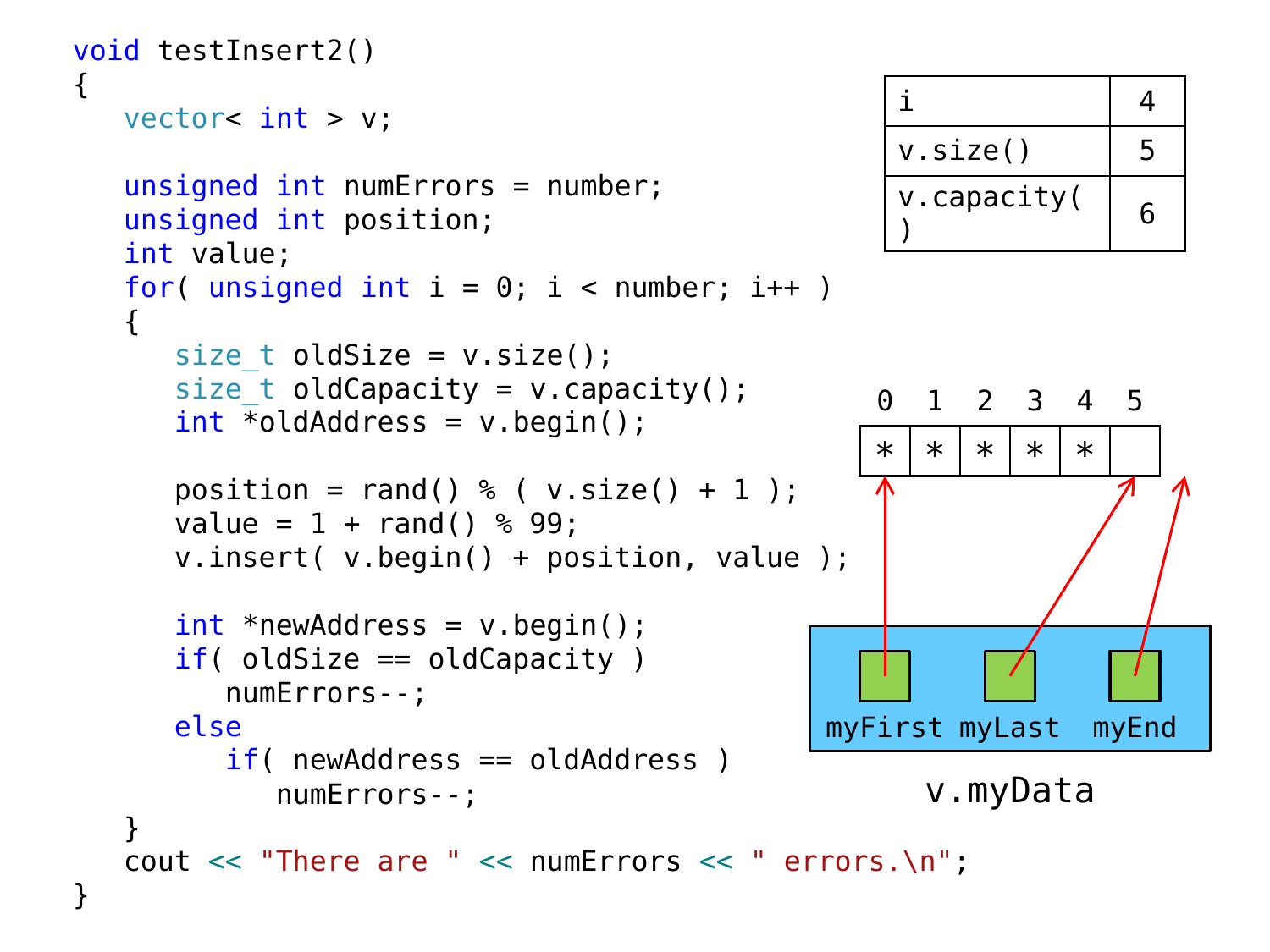

void testInsert2()
{
   vector< int > v;

   unsigned int numErrors = number;
   unsigned int position;
   int value;
   for( unsigned int i = 0; i < number; i++ )
   {
      size_t oldSize = v.size();
      size_t oldCapacity = v.capacity();
      int *oldAddress = v.begin();

      position = rand() % ( v.size() + 1 );
      value = 1 + rand() % 99;
      v.insert( v.begin() + position, value );

      int *newAddress = v.begin();
      if( oldSize == oldCapacity )
         numErrors--;
      else
         if( newAddress == oldAddress )
            numErrors--;
   }
   cout << "There are " << numErrors << " errors.\n";
}
| i | 4 |
| --- | --- |
| v.size() | 5 |
| v.capacity() | 6 |
| 0 | 1 | 2 | 3 | 4 | 5 |
| --- | --- | --- | --- | --- | --- |
| \* | \* | \* | \* | \* |  |

myFirst
myLast
myEnd
v.myData